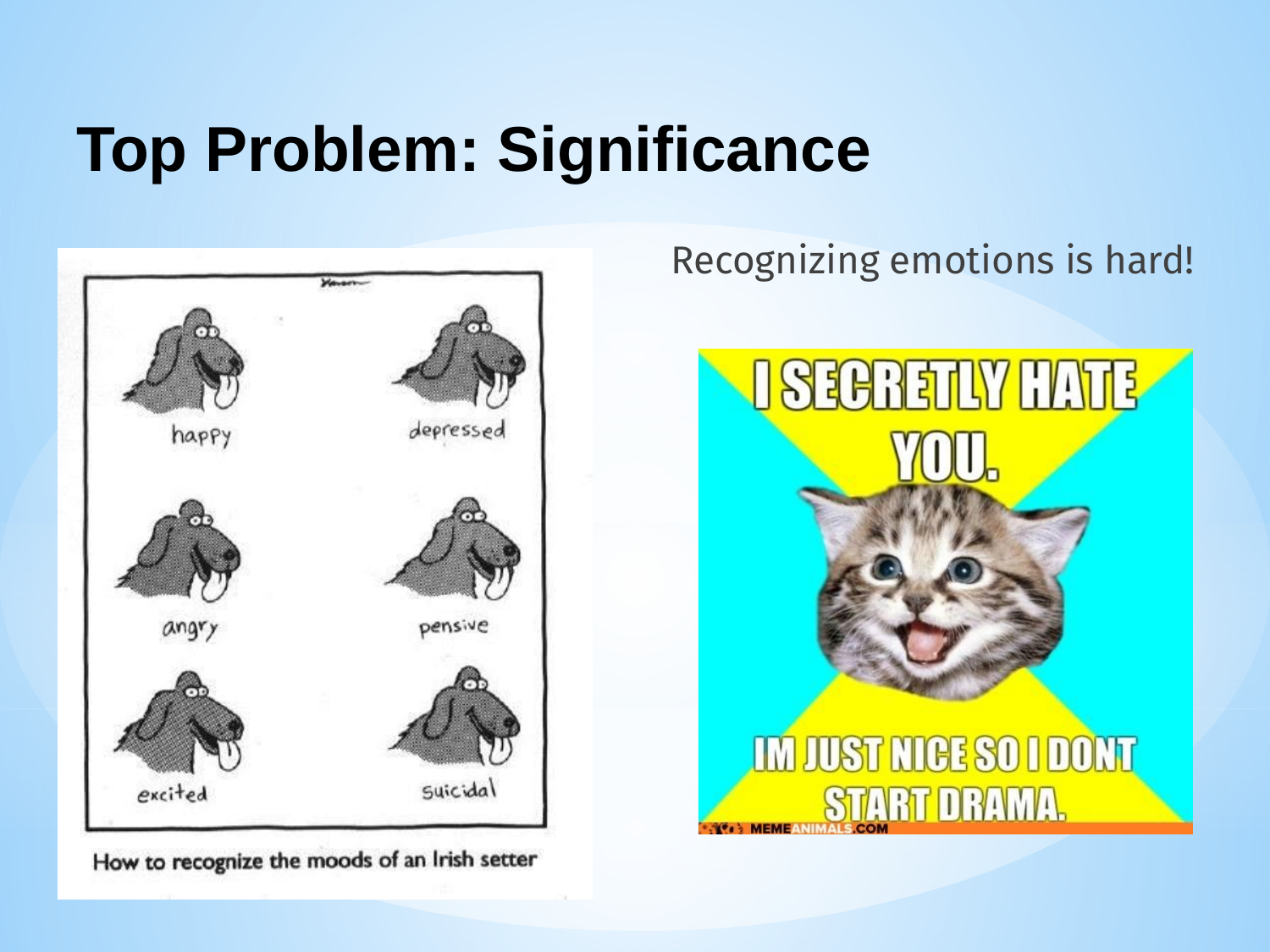

# Top Problem: Significance
Recognizing emotions is hard!